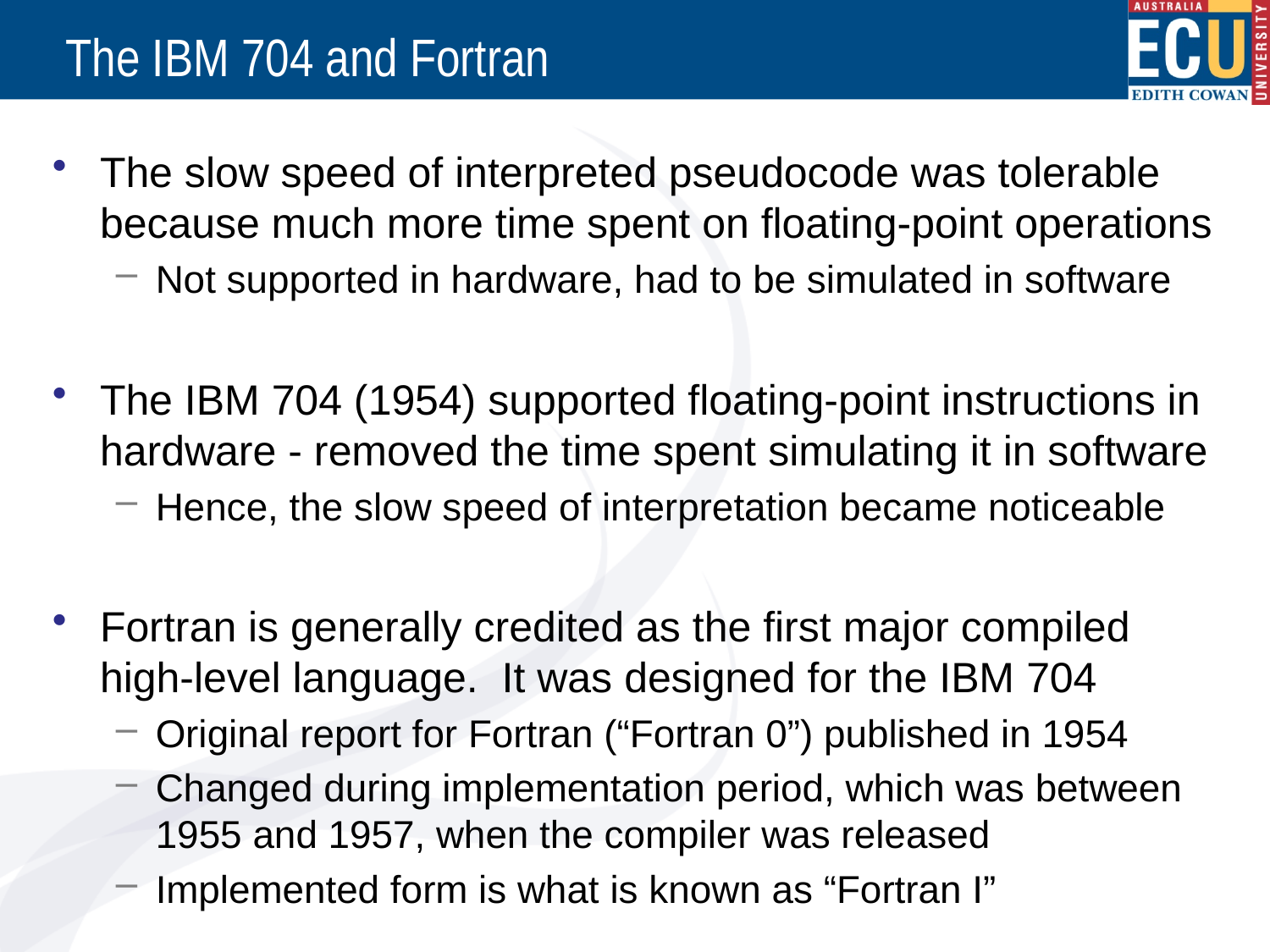

# The IBM 704 and Fortran
The slow speed of interpreted pseudocode was tolerable because much more time spent on floating-point operations
Not supported in hardware, had to be simulated in software

The IBM 704 (1954) supported floating-point instructions in hardware - removed the time spent simulating it in software
Hence, the slow speed of interpretation became noticeable

Fortran is generally credited as the first major compiled high-level language.  It was designed for the IBM 704
Original report for Fortran (“Fortran 0”) published in 1954
Changed during implementation period, which was between 1955 and 1957, when the compiler was released
Implemented form is what is known as “Fortran I”